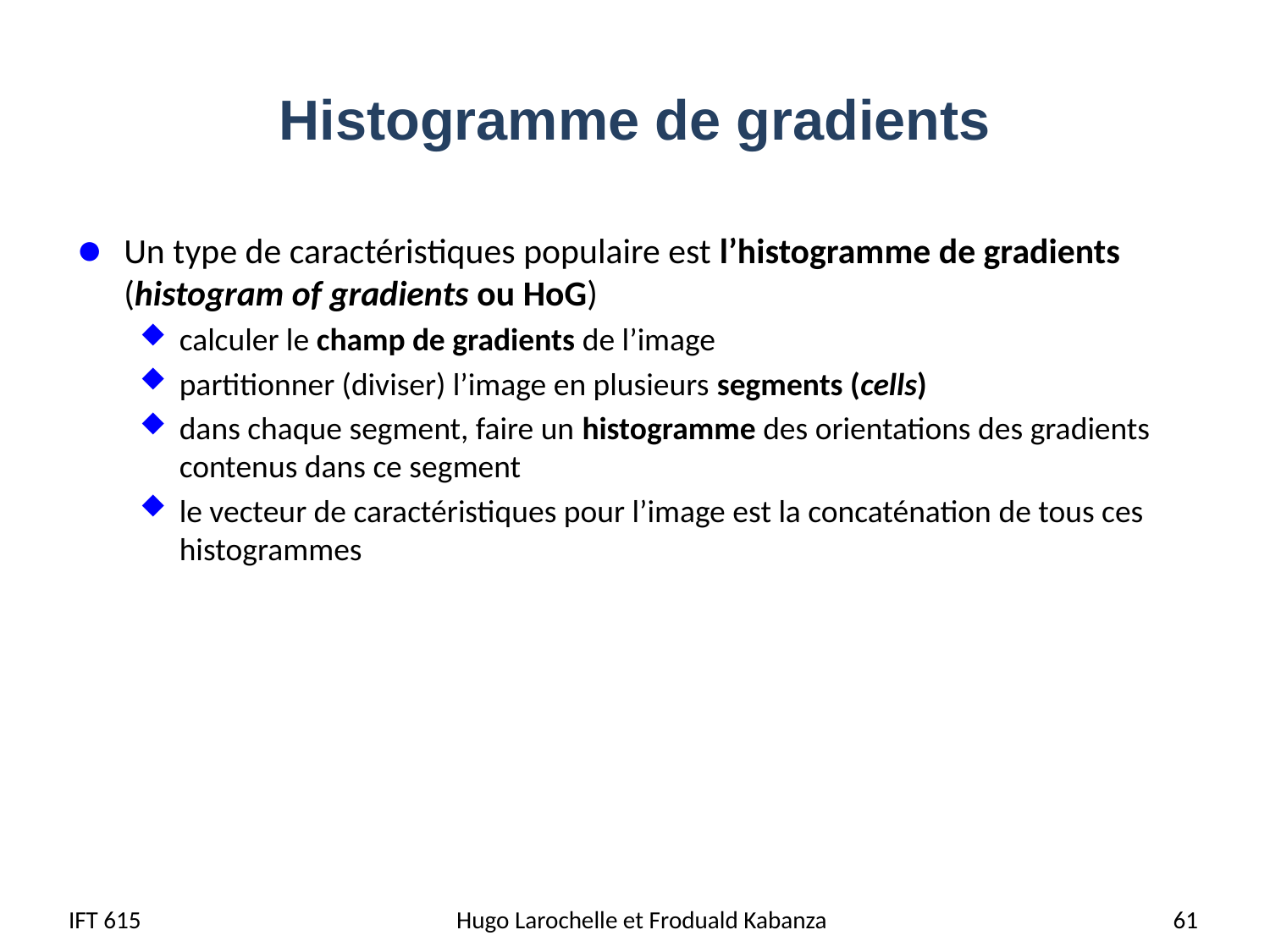

# Histogramme de gradients
Un type de caractéristiques populaire est l’histogramme de gradients (histogram of gradients ou HoG)
calculer le champ de gradients de l’image
partitionner (diviser) l’image en plusieurs segments (cells)
dans chaque segment, faire un histogramme des orientations des gradients contenus dans ce segment
le vecteur de caractéristiques pour l’image est la concaténation de tous ces histogrammes
IFT 615
Hugo Larochelle et Froduald Kabanza
61